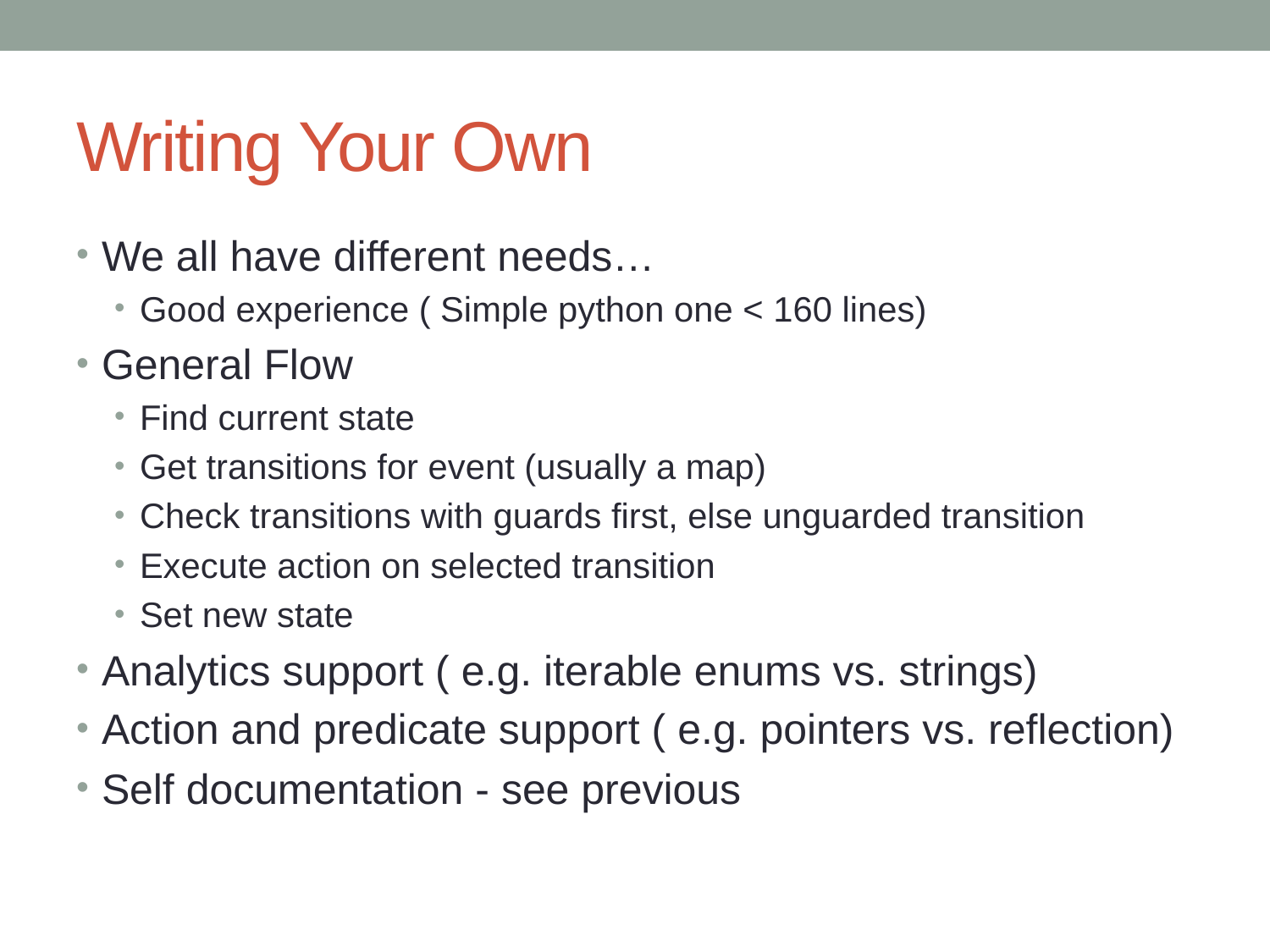

# Writing Your Own
We all have different needs…
Good experience ( Simple python one < 160 lines)
General Flow
Find current state
Get transitions for event (usually a map)
Check transitions with guards first, else unguarded transition
Execute action on selected transition
Set new state
Analytics support ( e.g. iterable enums vs. strings)
Action and predicate support ( e.g. pointers vs. reflection)
Self documentation - see previous